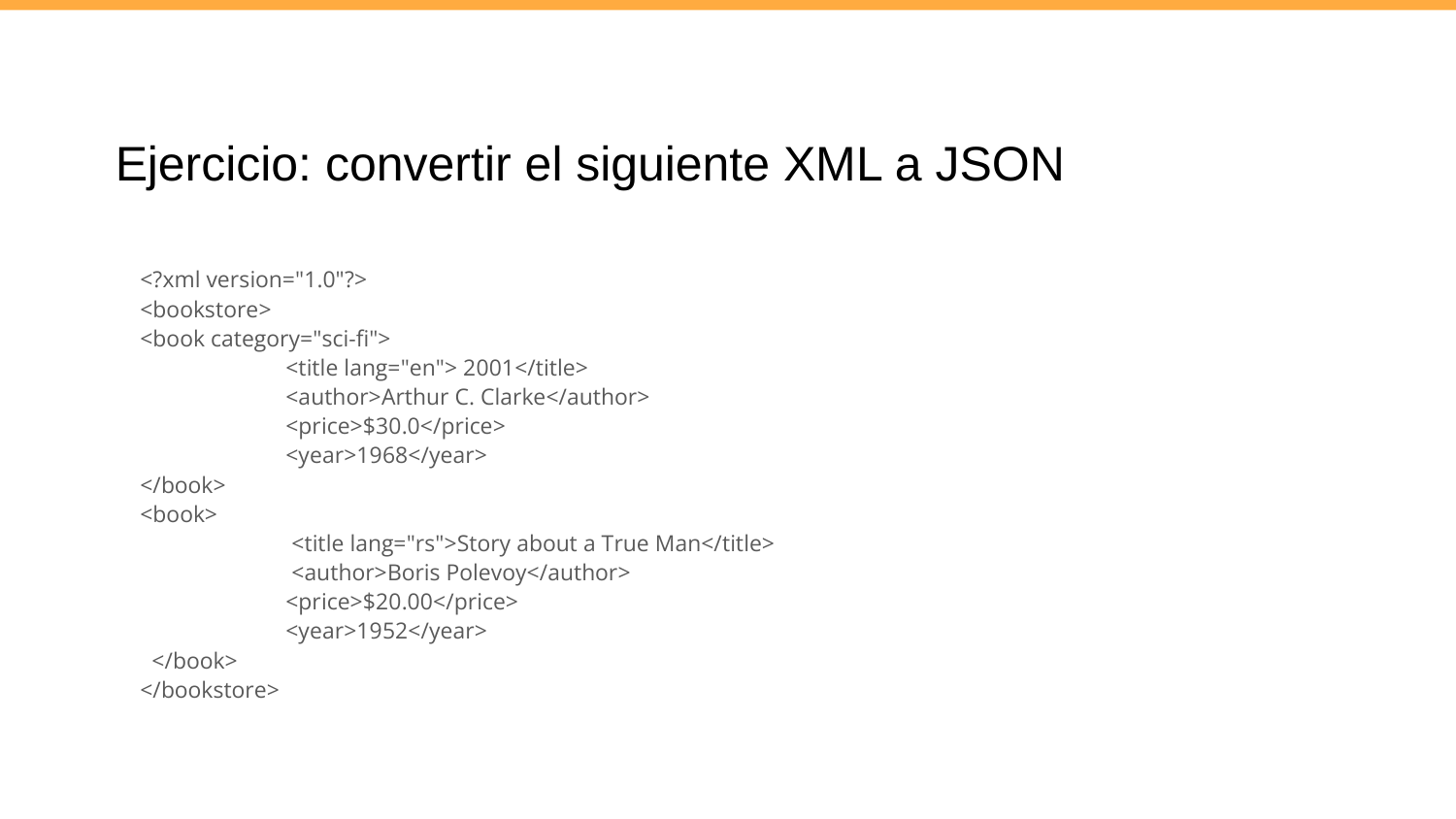

# Ejercicio: convertir el siguiente XML a JSON
<?xml version="1.0"?>
<bookstore>
<book category="sci-fi">
	<title lang="en"> 2001</title>
	<author>Arthur C. Clarke</author>
	<price>$30.0</price>
	<year>1968</year>
</book>
<book>
     	 <title lang="rs">Story about a True Man</title>
	 <author>Boris Polevoy</author>
      	<price>$20.00</price>
      	<year>1952</year>
  </book>
</bookstore>